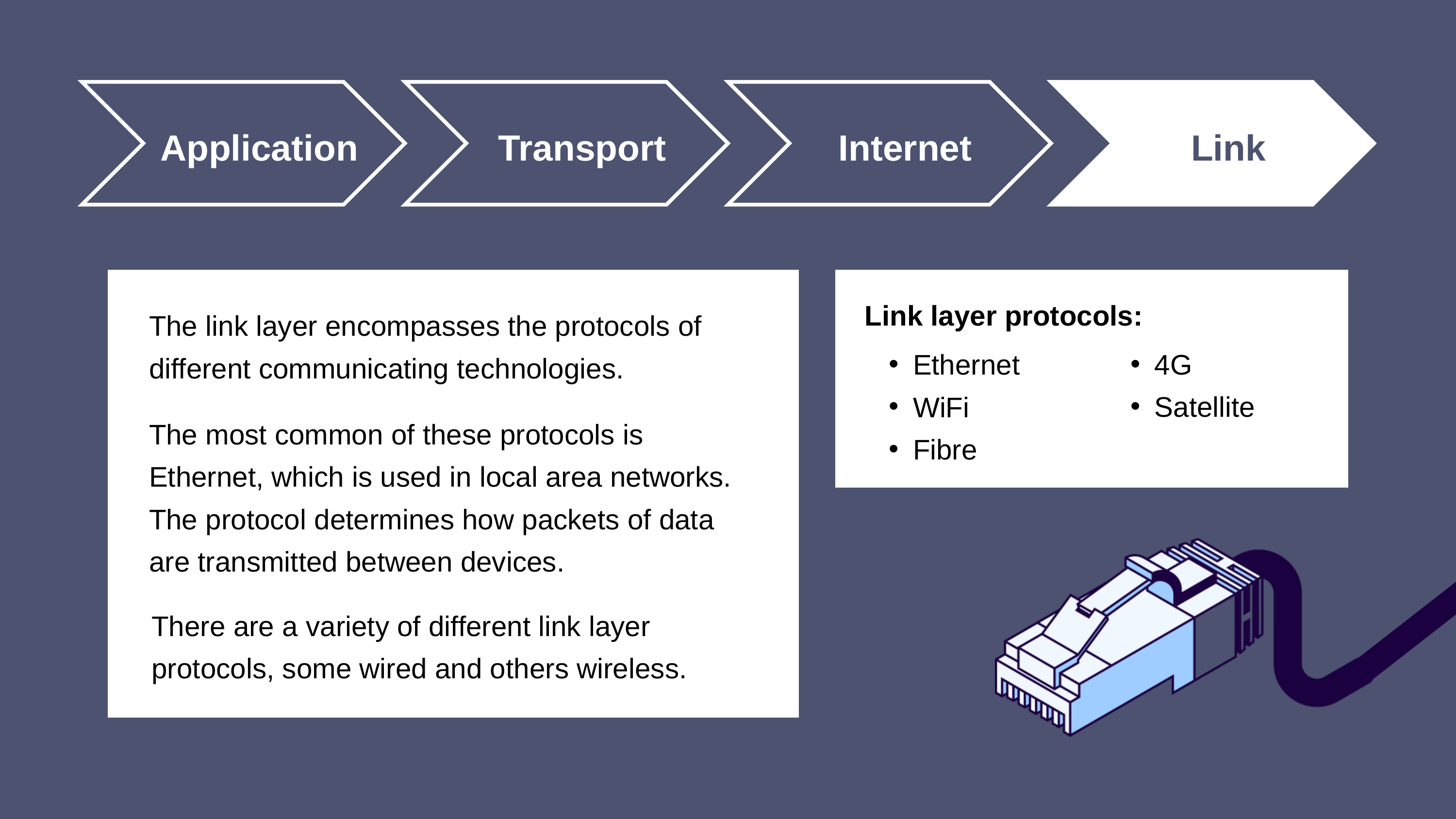

Application
Transport
Internet
Link

Link layer protocols:
The link layer encompasses the protocols of different communicating technologies.
Ethernet
WiFi
Fibre
4G
Satellite
The most common of these protocols is Ethernet, which is used in local area networks. The protocol determines how packets of data are transmitted between devices.

There are a variety of different link layer protocols, some wired and others wireless.